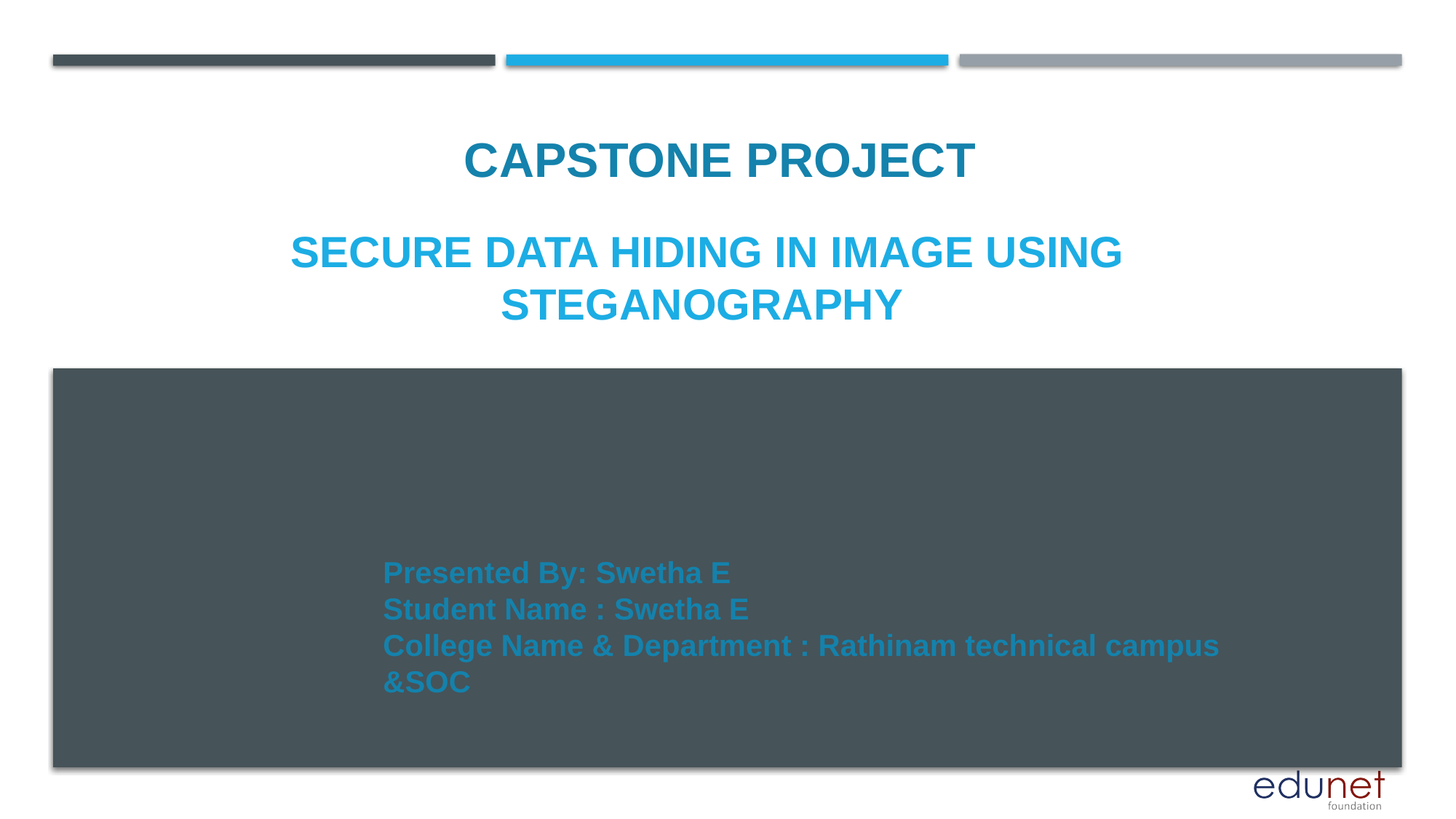

CAPSTONE PROJECT
# Secure data hiding in image using steganography
Presented By: Swetha E
Student Name : Swetha E
College Name & Department : Rathinam technical campus &SOC